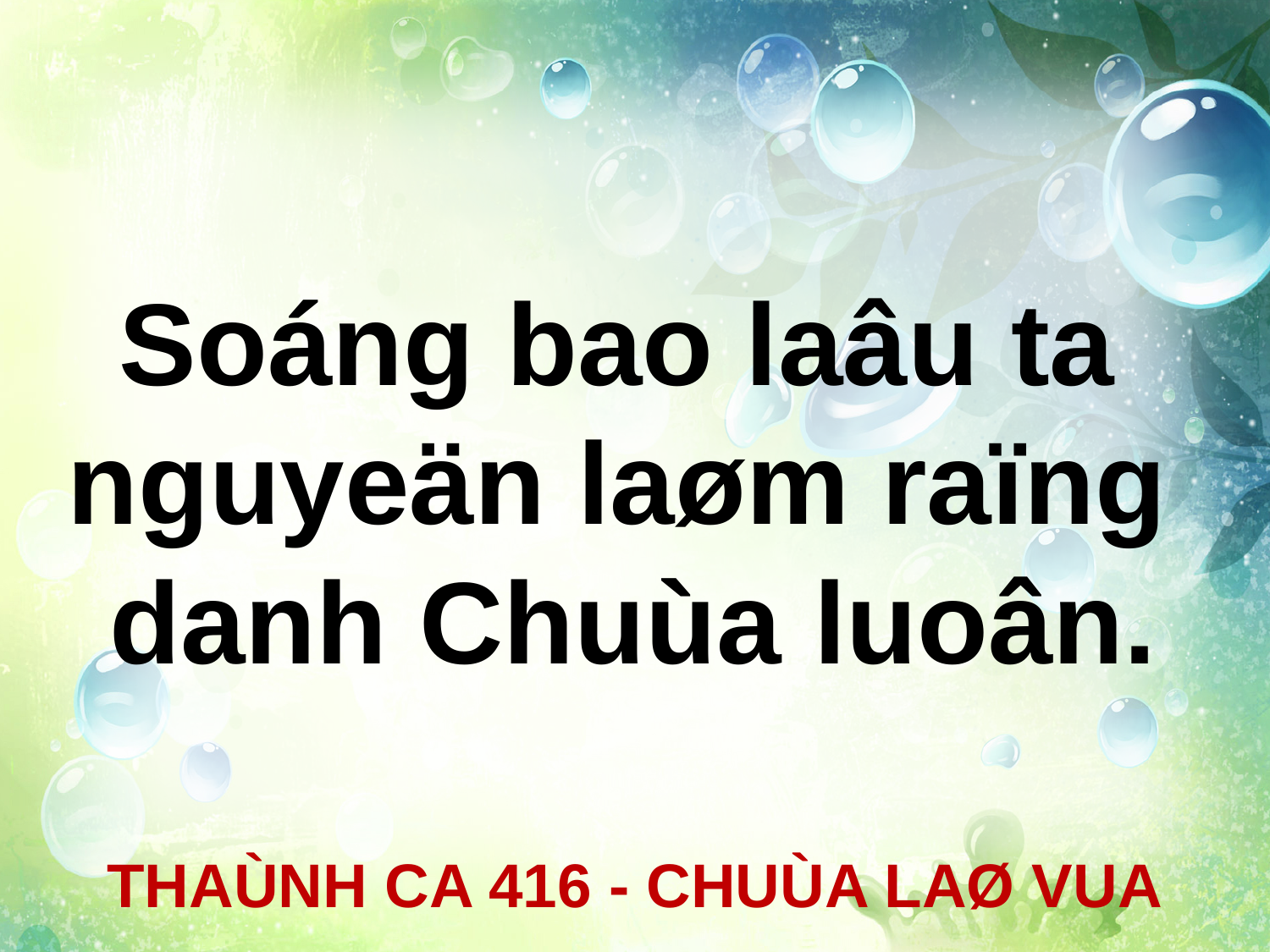

Soáng bao laâu ta
nguyeän laøm raïng
danh Chuùa luoân.
THAÙNH CA 416 - CHUÙA LAØ VUA